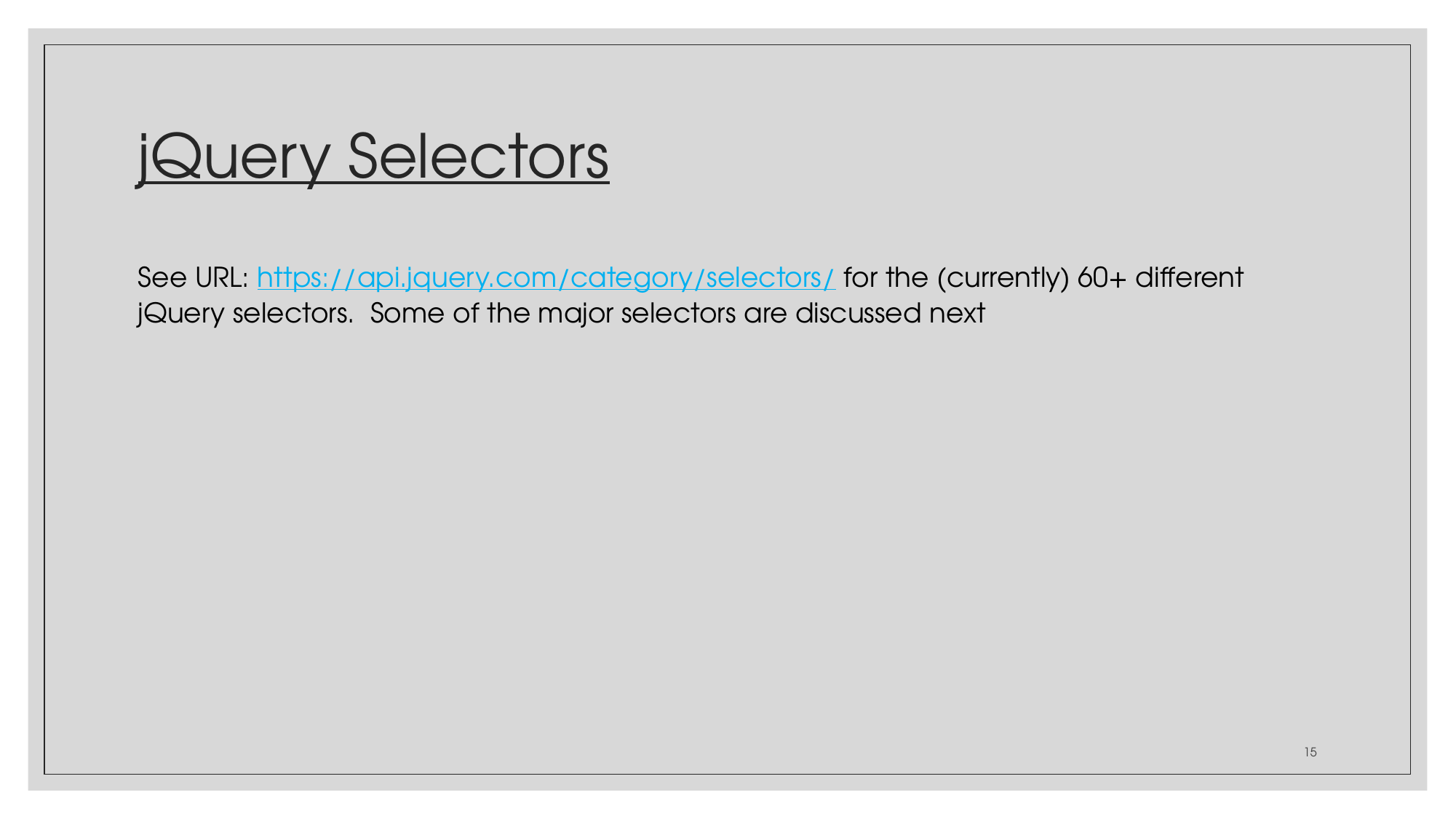

# jQuery Selectors
See URL: https://api.jquery.com/category/selectors/ for the (currently) 60+ different jQuery selectors.  Some of the major selectors are discussed next
15